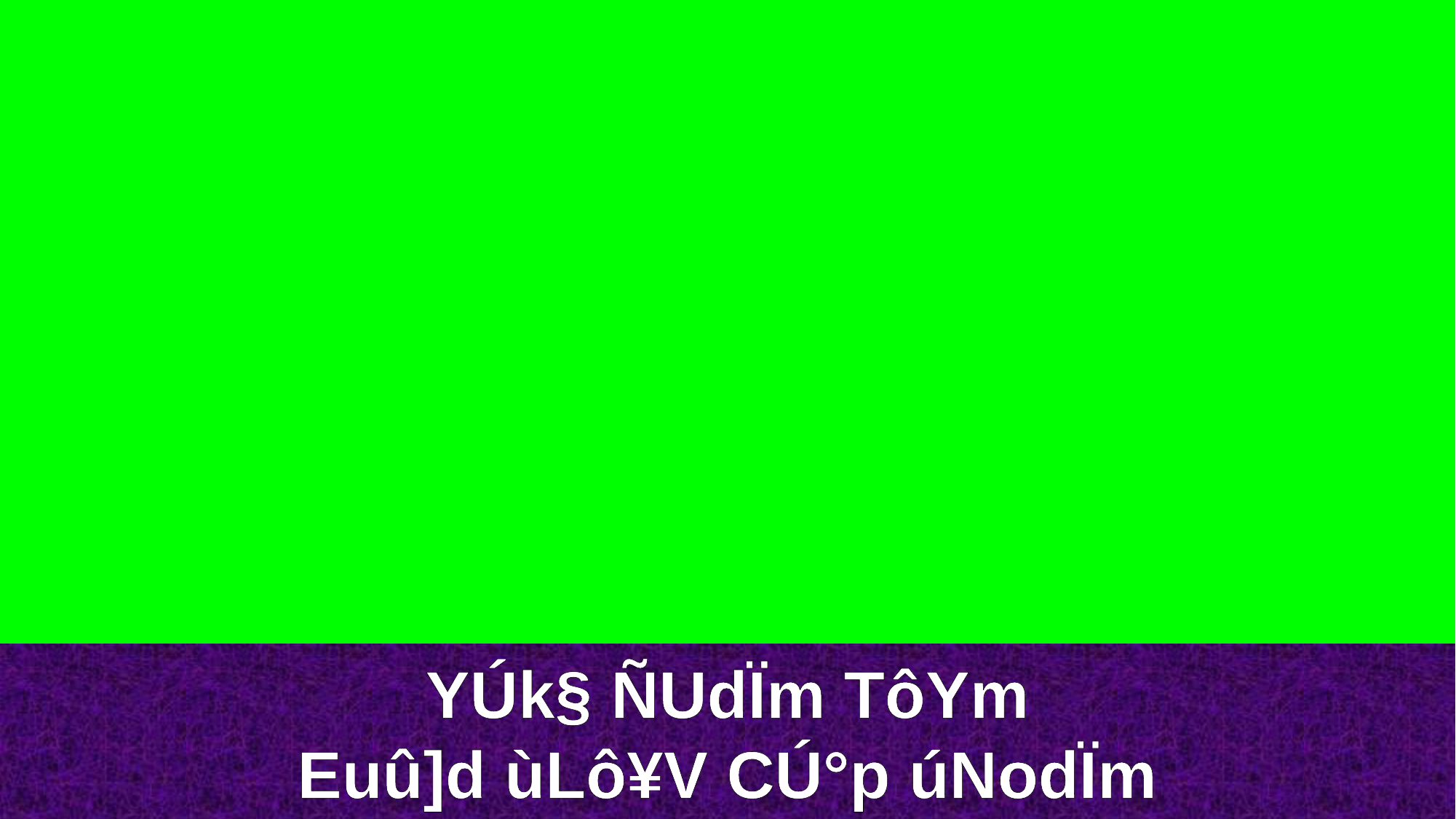

YÚk§ ÑUdÏm TôYm
Euû]d ùLô¥V CÚ°p úNodÏm